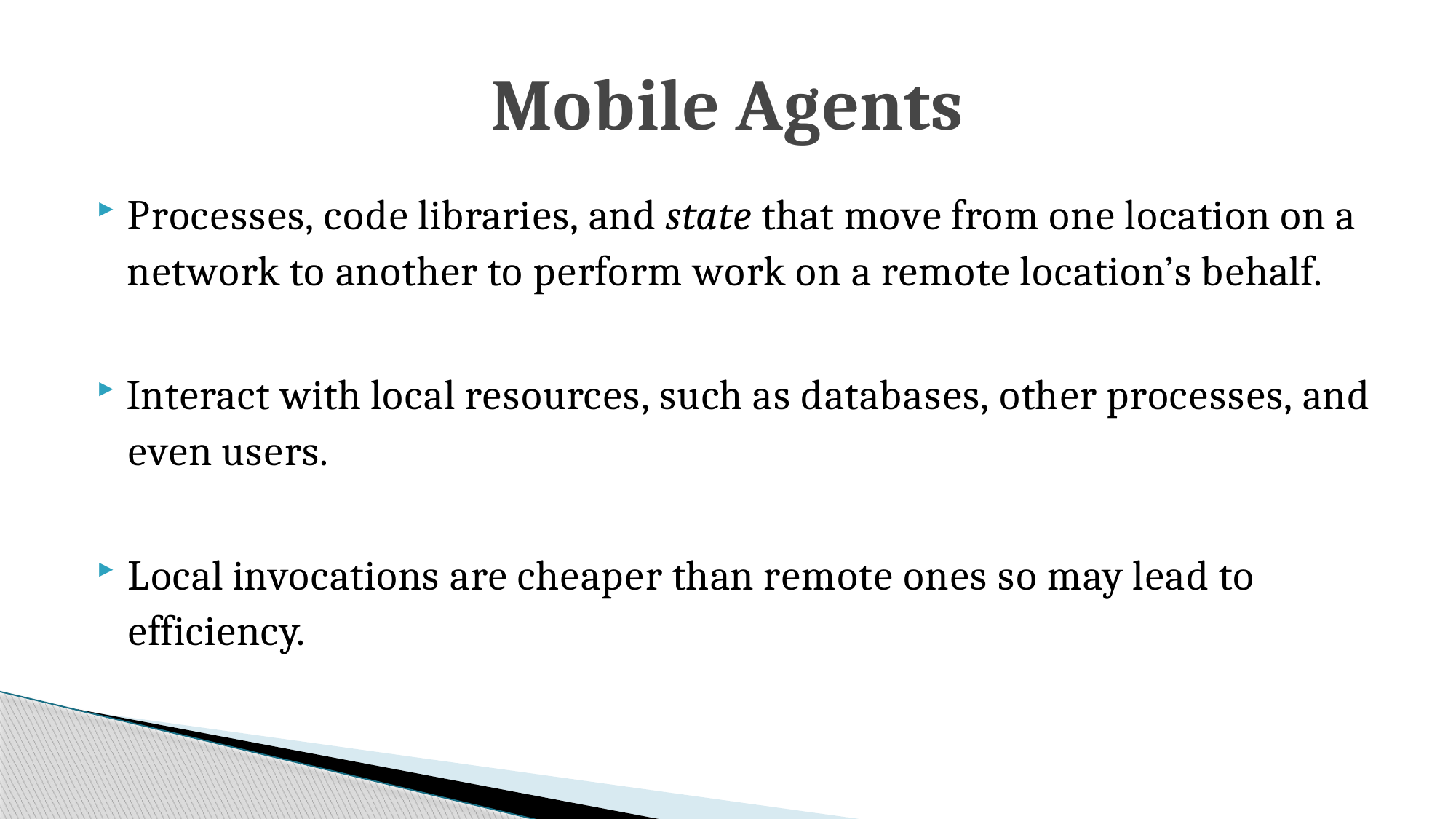

# Mobile Agents
Processes, code libraries, and state that move from one location on a network to another to perform work on a remote location’s behalf.

Interact with local resources, such as databases, other processes, and even users.

Local invocations are cheaper than remote ones so may lead to efficiency.